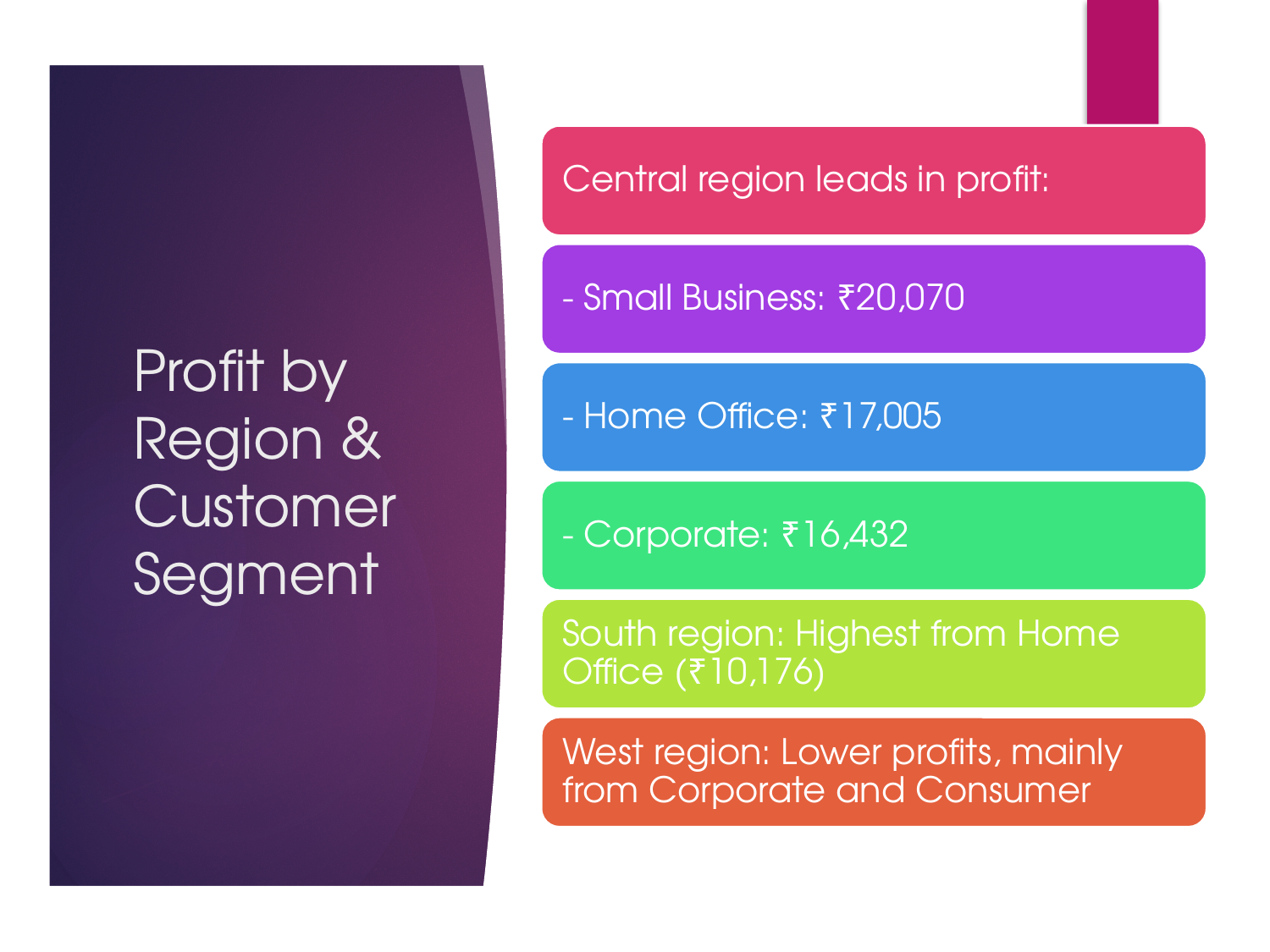

Central region leads in profit:
- Small Business: ₹20,070
- Home Office: ₹17,005
- Corporate: ₹16,432
South region: Highest from Home Office (₹10,176)
West region: Lower profits, mainly from Corporate and Consumer
# Profit by Region & Customer Segment